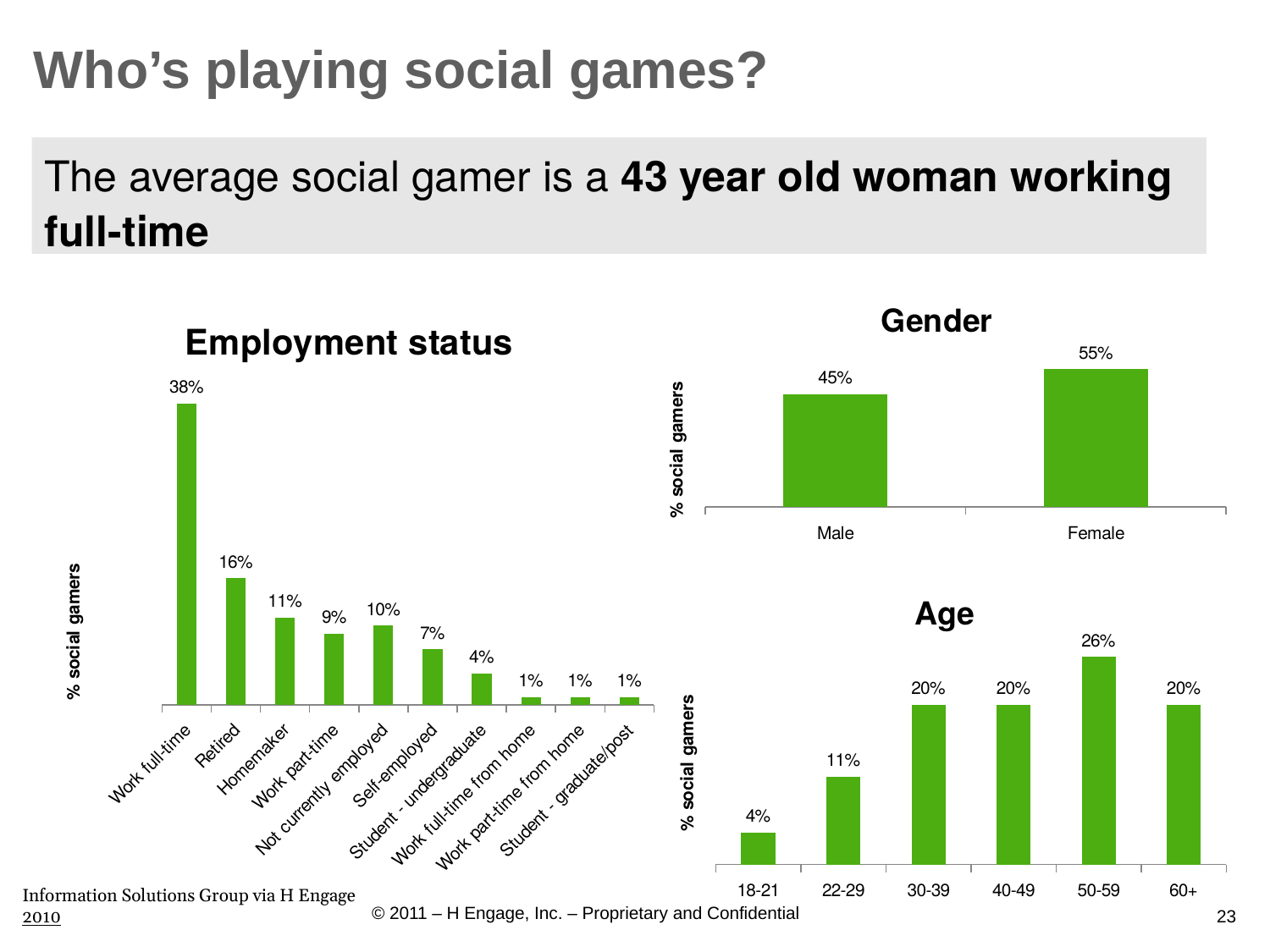

# Who’s playing social games?
The average social gamer is a 43 year old woman working full-time

### Chart: Gender

| Category |  |
|---|---|
| Male | 0.45 |
| Female | 0.55 |

### Chart: Employment status

| Category |  |
|---|---|
| Work full-time | 0.38 |
| Retired | 0.16 |
| Homemaker | 0.11 |
| Work part-time | 0.09 |
| Not currently employed | 0.1 |
| Self-employed | 0.07 |
| Student - undergraduate | 0.04 |
| Work full-time from home | 0.01 |
| Work part-time from home | 0.01 |
| Student - graduate/post | 0.01 |

### Chart: Age

| Category |  |
|---|---|
| 18-21 | 0.04 |
| 22-29 | 0.11 |
| 30-39 | 0.2 |
| 40-49 | 0.2 |
| 50-59 | 0.26 |
| 60+ | 0.2 |
Information Solutions Group via H Engage
2010
23